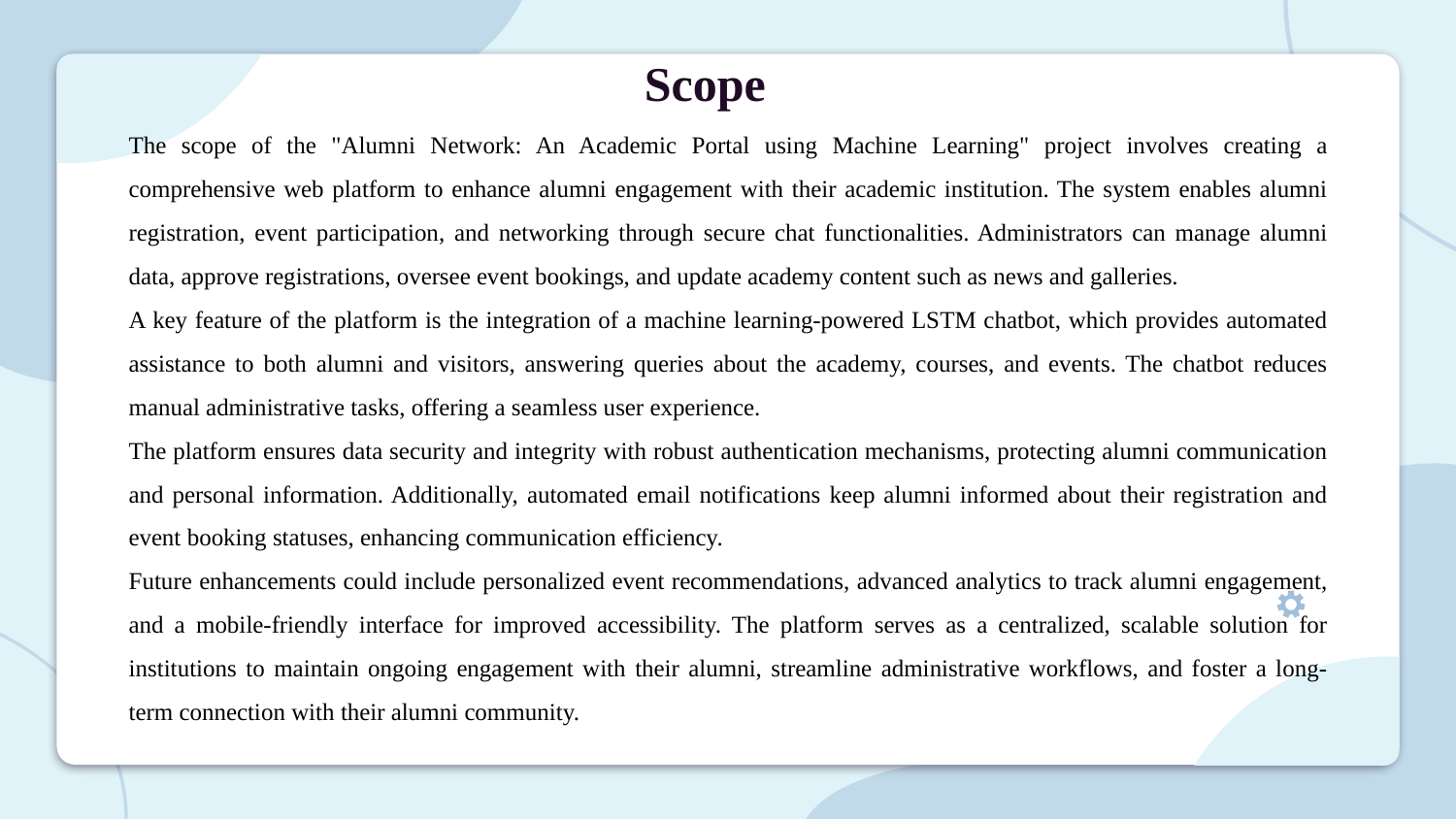

# Scope

The scope of the "Alumni Network: An Academic Portal using Machine Learning" project involves creating a comprehensive web platform to enhance alumni engagement with their academic institution. The system enables alumni registration, event participation, and networking through secure chat functionalities. Administrators can manage alumni data, approve registrations, oversee event bookings, and update academy content such as news and galleries.
A key feature of the platform is the integration of a machine learning-powered LSTM chatbot, which provides automated assistance to both alumni and visitors, answering queries about the academy, courses, and events. The chatbot reduces manual administrative tasks, offering a seamless user experience.
The platform ensures data security and integrity with robust authentication mechanisms, protecting alumni communication and personal information. Additionally, automated email notifications keep alumni informed about their registration and event booking statuses, enhancing communication efficiency.
Future enhancements could include personalized event recommendations, advanced analytics to track alumni engagement, and a mobile-friendly interface for improved accessibility. The platform serves as a centralized, scalable solution for institutions to maintain ongoing engagement with their alumni, streamline administrative workflows, and foster a long-term connection with their alumni community.